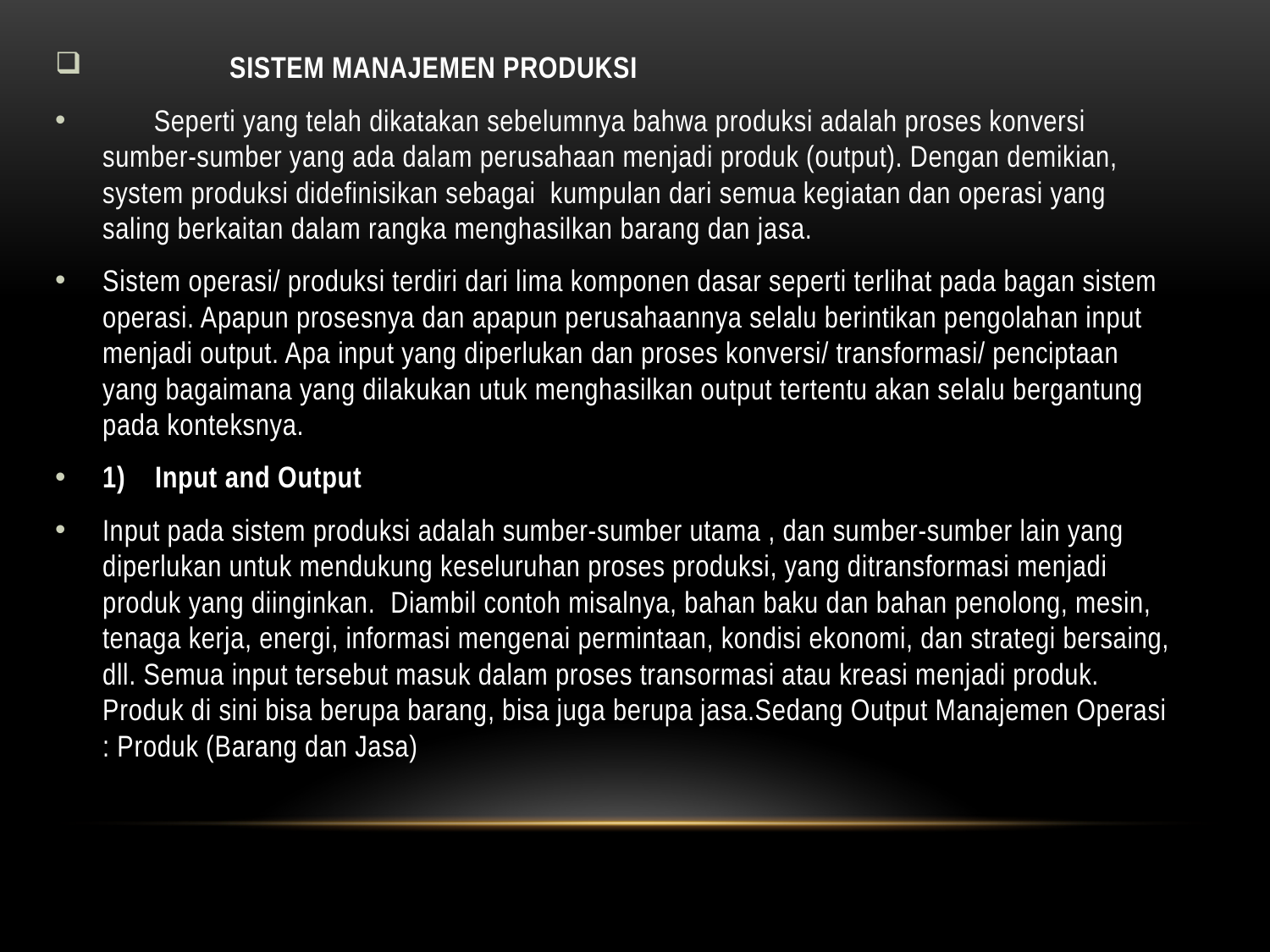

SISTEM MANAJEMEN PRODUKSI
       Seperti yang telah dikatakan sebelumnya bahwa produksi adalah proses konversi sumber-sumber yang ada dalam perusahaan menjadi produk (output). Dengan demikian, system produksi didefinisikan sebagai  kumpulan dari semua kegiatan dan operasi yang saling berkaitan dalam rangka menghasilkan barang dan jasa.
Sistem operasi/ produksi terdiri dari lima komponen dasar seperti terlihat pada bagan sistem operasi. Apapun prosesnya dan apapun perusahaannya selalu berintikan pengolahan input menjadi output. Apa input yang diperlukan dan proses konversi/ transformasi/ penciptaan yang bagaimana yang dilakukan utuk menghasilkan output tertentu akan selalu bergantung pada konteksnya.
1)    Input and Output
Input pada sistem produksi adalah sumber-sumber utama , dan sumber-sumber lain yang diperlukan untuk mendukung keseluruhan proses produksi, yang ditransformasi menjadi produk yang diinginkan.  Diambil contoh misalnya, bahan baku dan bahan penolong, mesin, tenaga kerja, energi, informasi mengenai permintaan, kondisi ekonomi, dan strategi bersaing, dll. Semua input tersebut masuk dalam proses transormasi atau kreasi menjadi produk. Produk di sini bisa berupa barang, bisa juga berupa jasa.Sedang Output Manajemen Operasi : Produk (Barang dan Jasa)